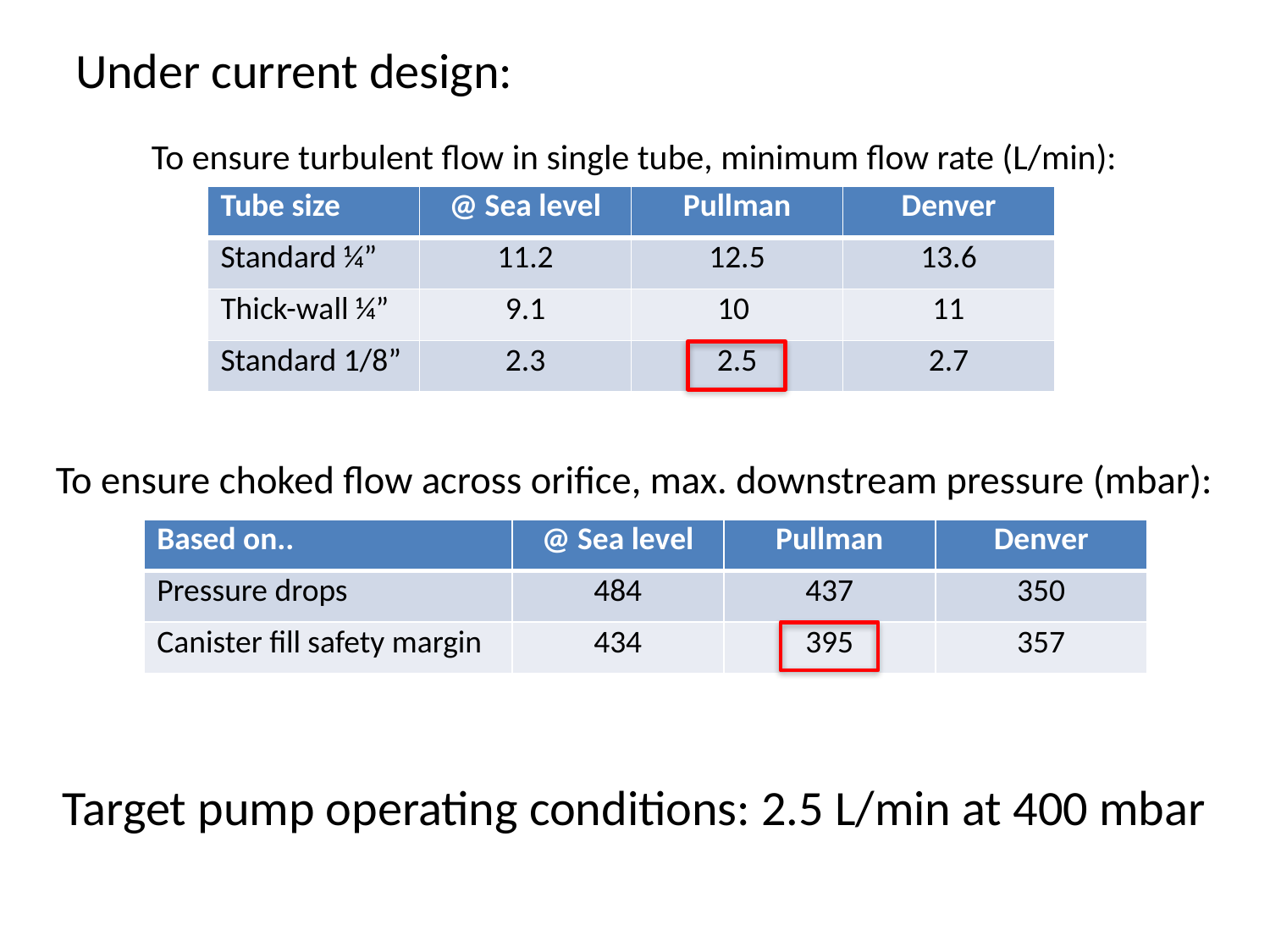

# Under current design:
To ensure turbulent flow in single tube, minimum flow rate (L/min):
| Tube size | @ Sea level | Pullman | Denver |
| --- | --- | --- | --- |
| Standard ¼” | 11.2 | 12.5 | 13.6 |
| Thick-wall ¼” | 9.1 | 10 | 11 |
| Standard 1/8” | 2.3 | 2.5 | 2.7 |

To ensure choked flow across orifice, max. downstream pressure (mbar):
| Based on.. | @ Sea level | Pullman | Denver |
| --- | --- | --- | --- |
| Pressure drops | 484 | 437 | 350 |
| Canister fill safety margin | 434 | 395 | 357 |

Target pump operating conditions: 2.5 L/min at 400 mbar